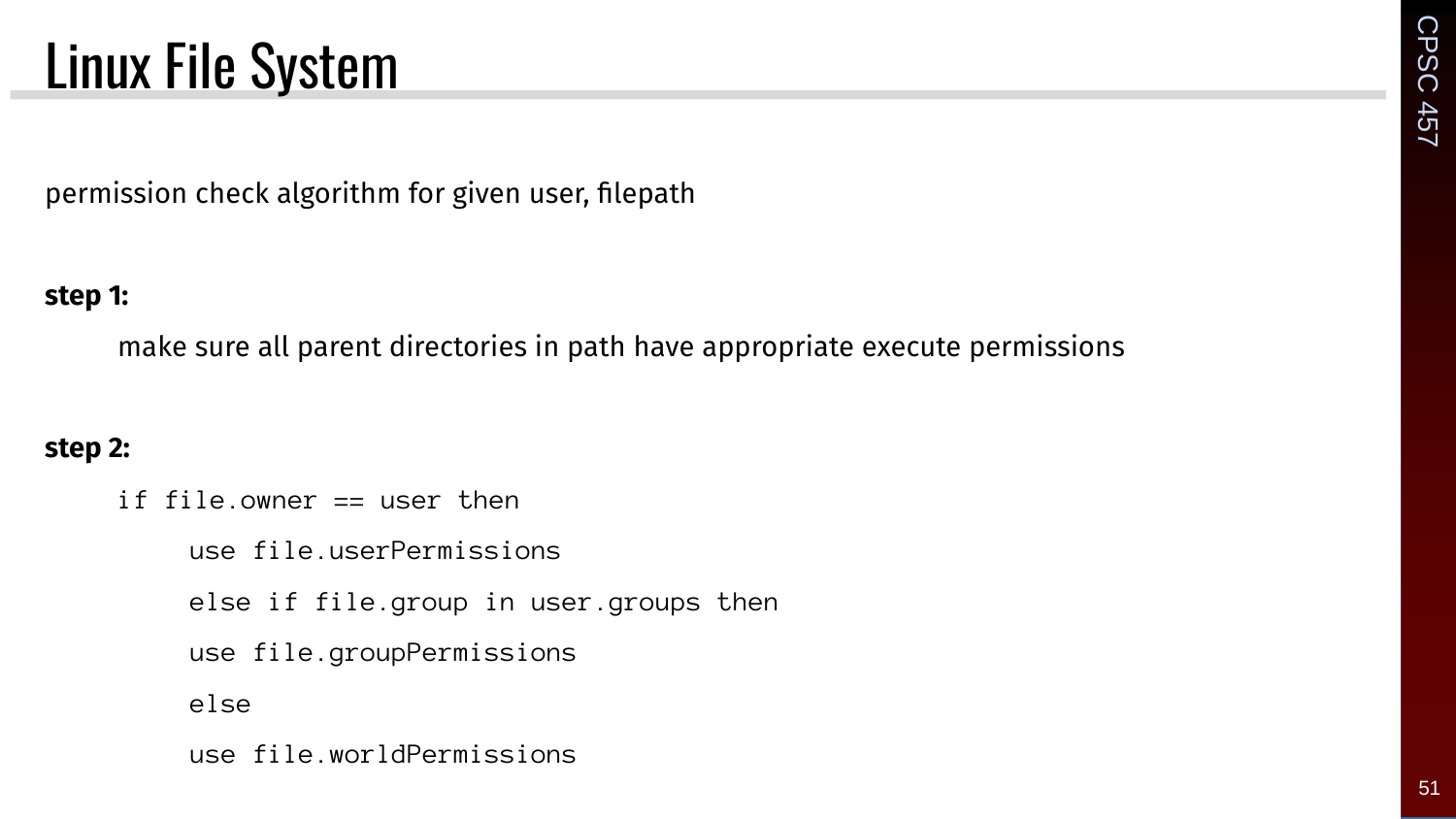

# Linux File System
permission check algorithm for given user, filepath

step 1:
make sure all parent directories in path have appropriate execute permissions

step 2:
if file.owner == user then
use file.userPermissions
 	else if file.group in user.groups then
use file.groupPermissions
	else
use file.worldPermissions